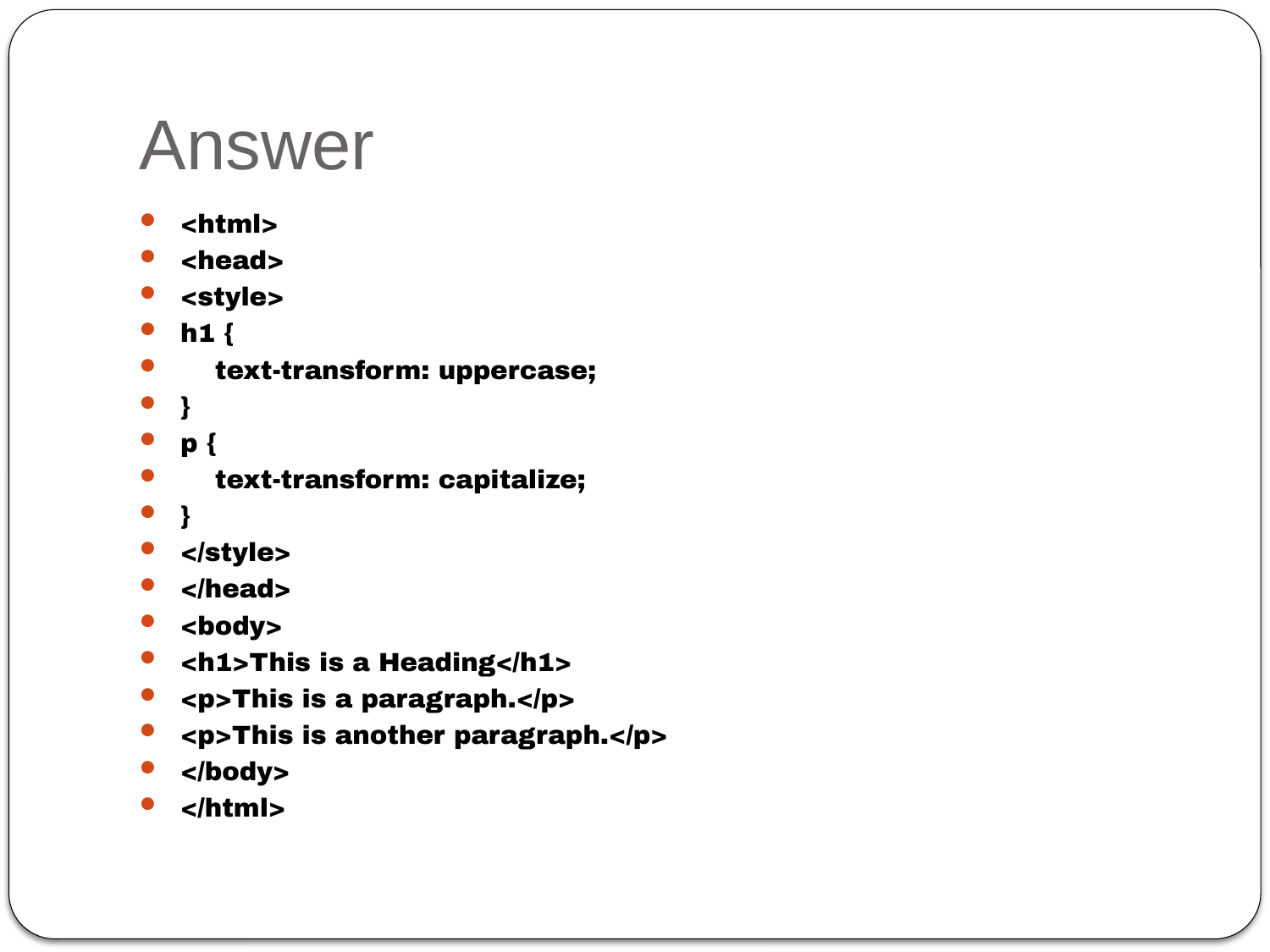

# Answer
<html>
<head>
<style>
h1 {
    text-transform: uppercase;
}
p {
    text-transform: capitalize;
}
</style>
</head>
<body>
<h1>This is a Heading</h1>
<p>This is a paragraph.</p>
<p>This is another paragraph.</p>
</body>
</html>